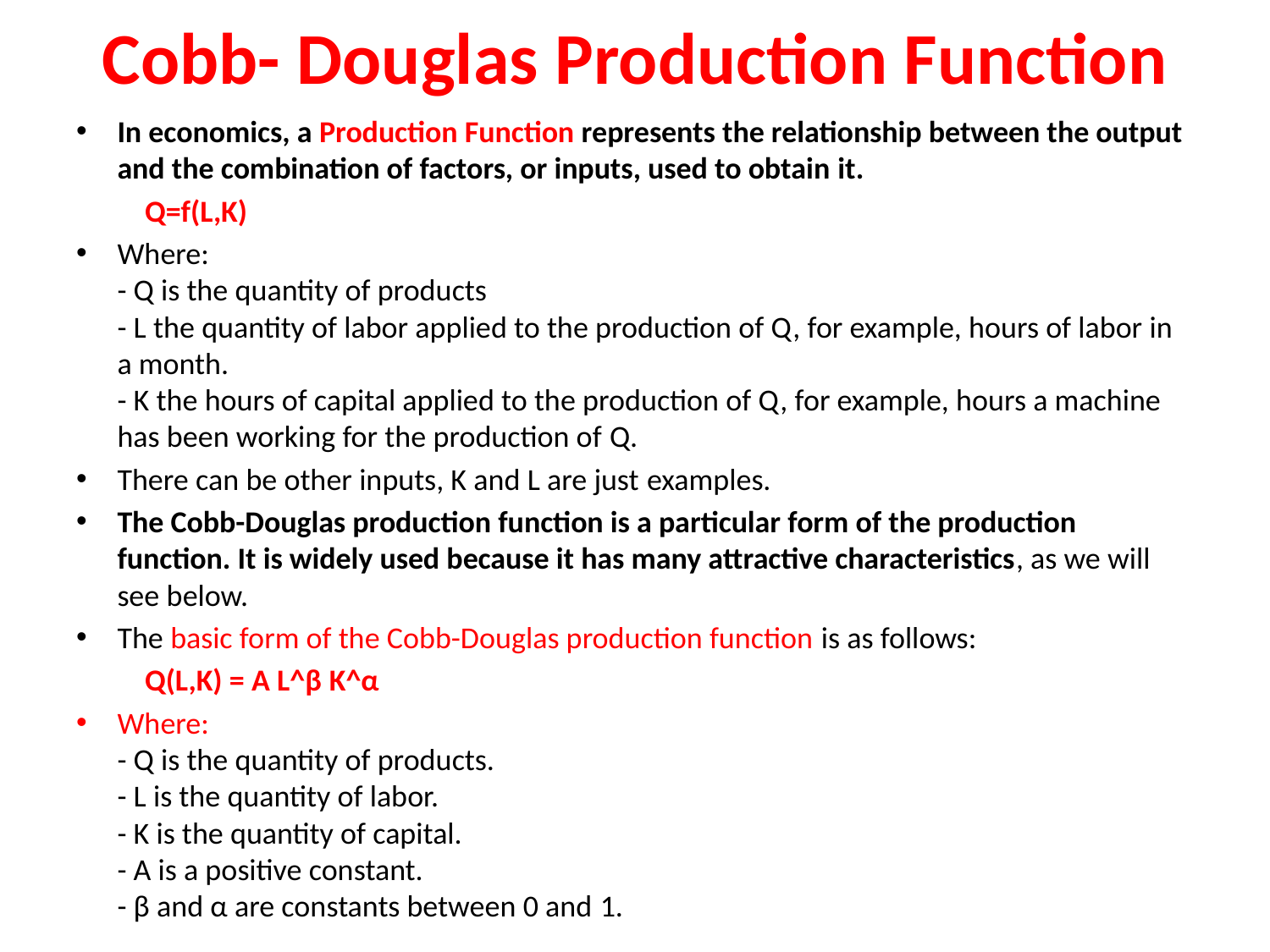

# Cobb- Douglas Production Function
In economics, a Production Function represents the relationship between the output and the combination of factors, or inputs, used to obtain it.
		Q=f(L,K)
Where:
- Q is the quantity of products
- L the quantity of labor applied to the production of Q, for example, hours of labor in a month.
- K the hours of capital applied to the production of Q, for example, hours a machine has been working for the production of Q.
There can be other inputs, K and L are just examples.
The Cobb-Douglas production function is a particular form of the production function. It is widely used because it has many attractive characteristics, as we will see below.
The basic form of the Cobb-Douglas production function is as follows:
		Q(L,K) = A L^β K^α
Where:
- Q is the quantity of products.
- L is the quantity of labor.
- K is the quantity of capital.
- A is a positive constant.
- β and α are constants between 0 and 1.